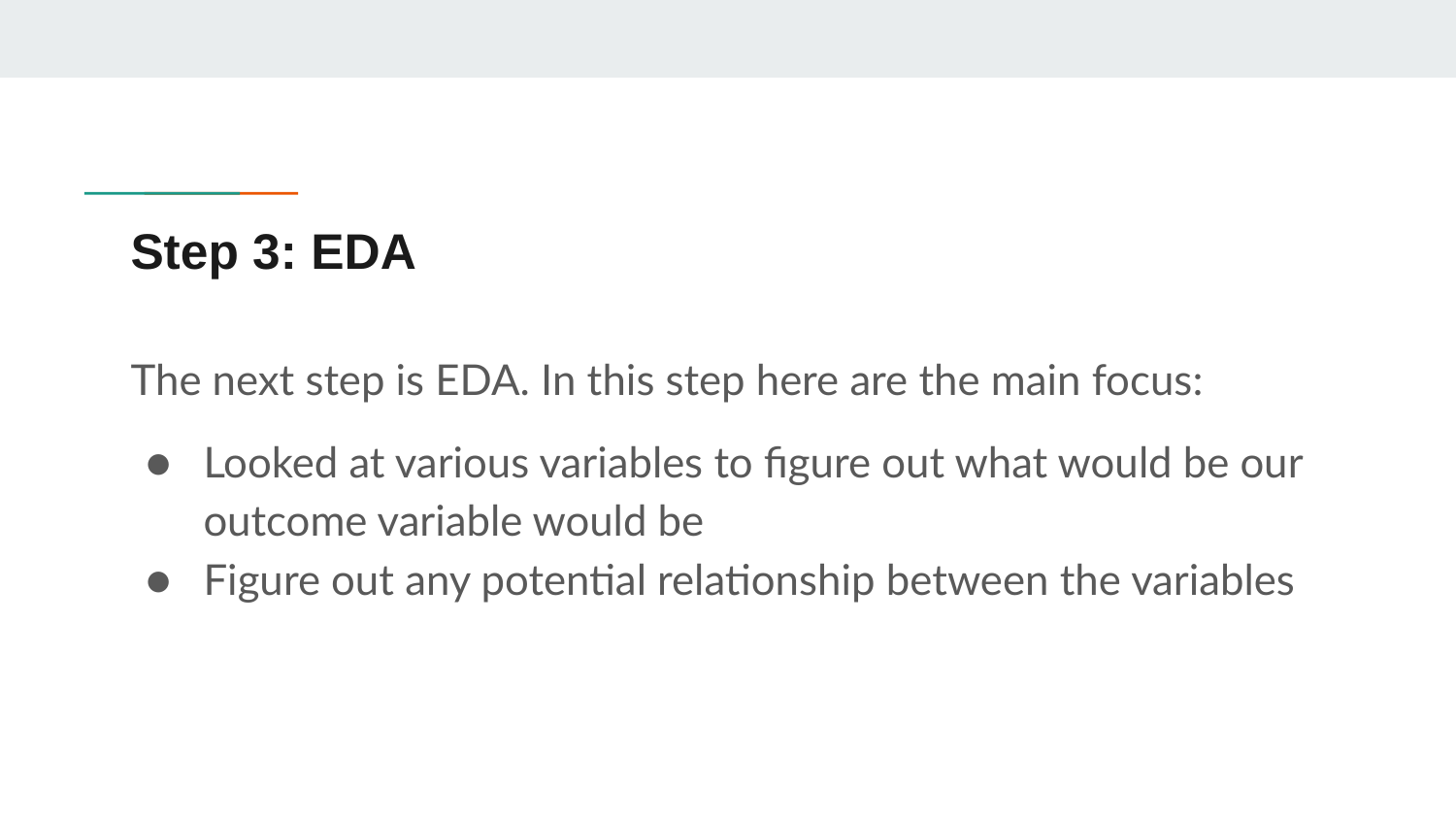

# Step 3: EDA
The next step is EDA. In this step here are the main focus:
Looked at various variables to figure out what would be our outcome variable would be
Figure out any potential relationship between the variables